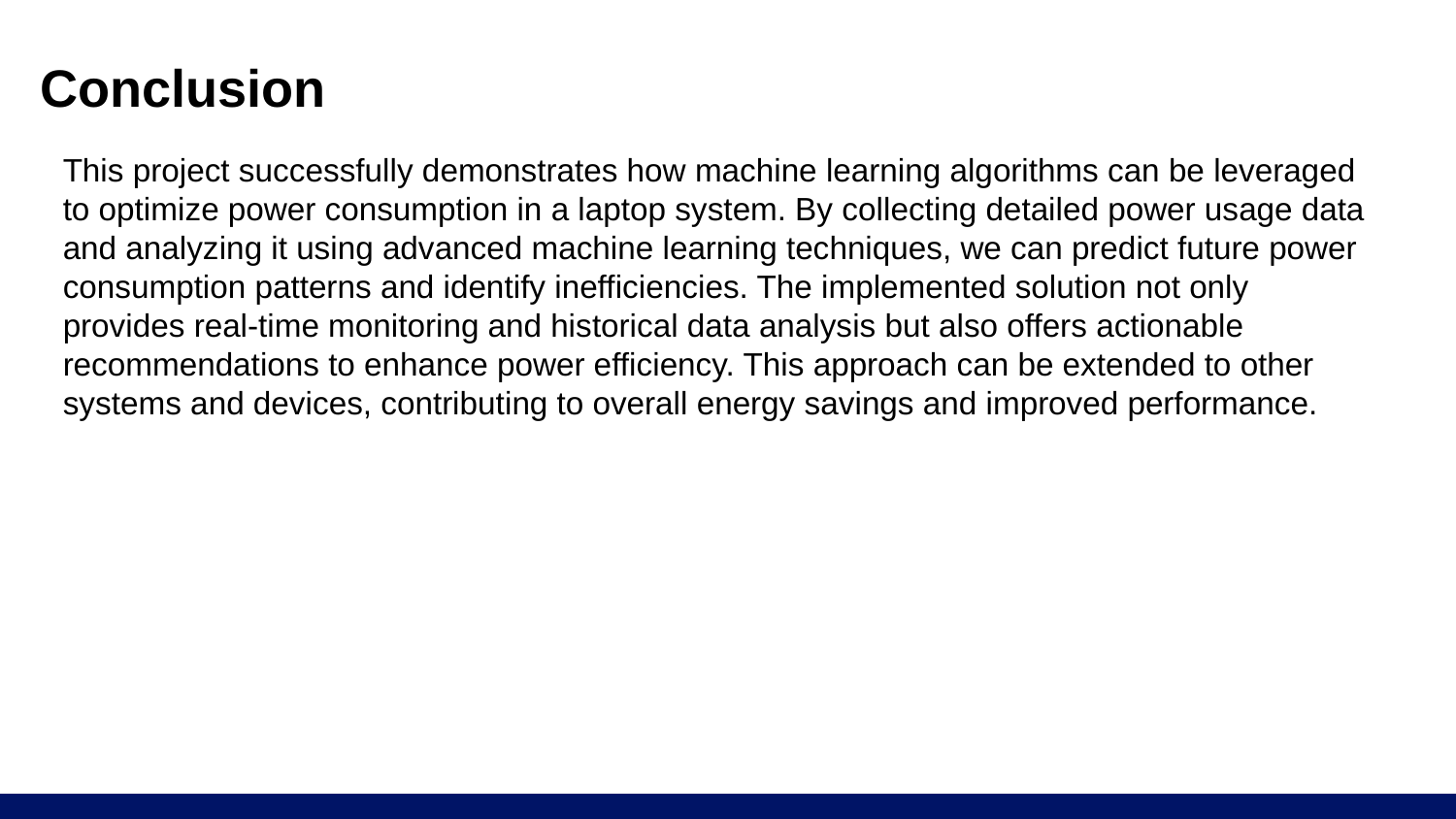

# Conclusion
This project successfully demonstrates how machine learning algorithms can be leveraged to optimize power consumption in a laptop system. By collecting detailed power usage data and analyzing it using advanced machine learning techniques, we can predict future power consumption patterns and identify inefficiencies. The implemented solution not only provides real-time monitoring and historical data analysis but also offers actionable recommendations to enhance power efficiency. This approach can be extended to other systems and devices, contributing to overall energy savings and improved performance.